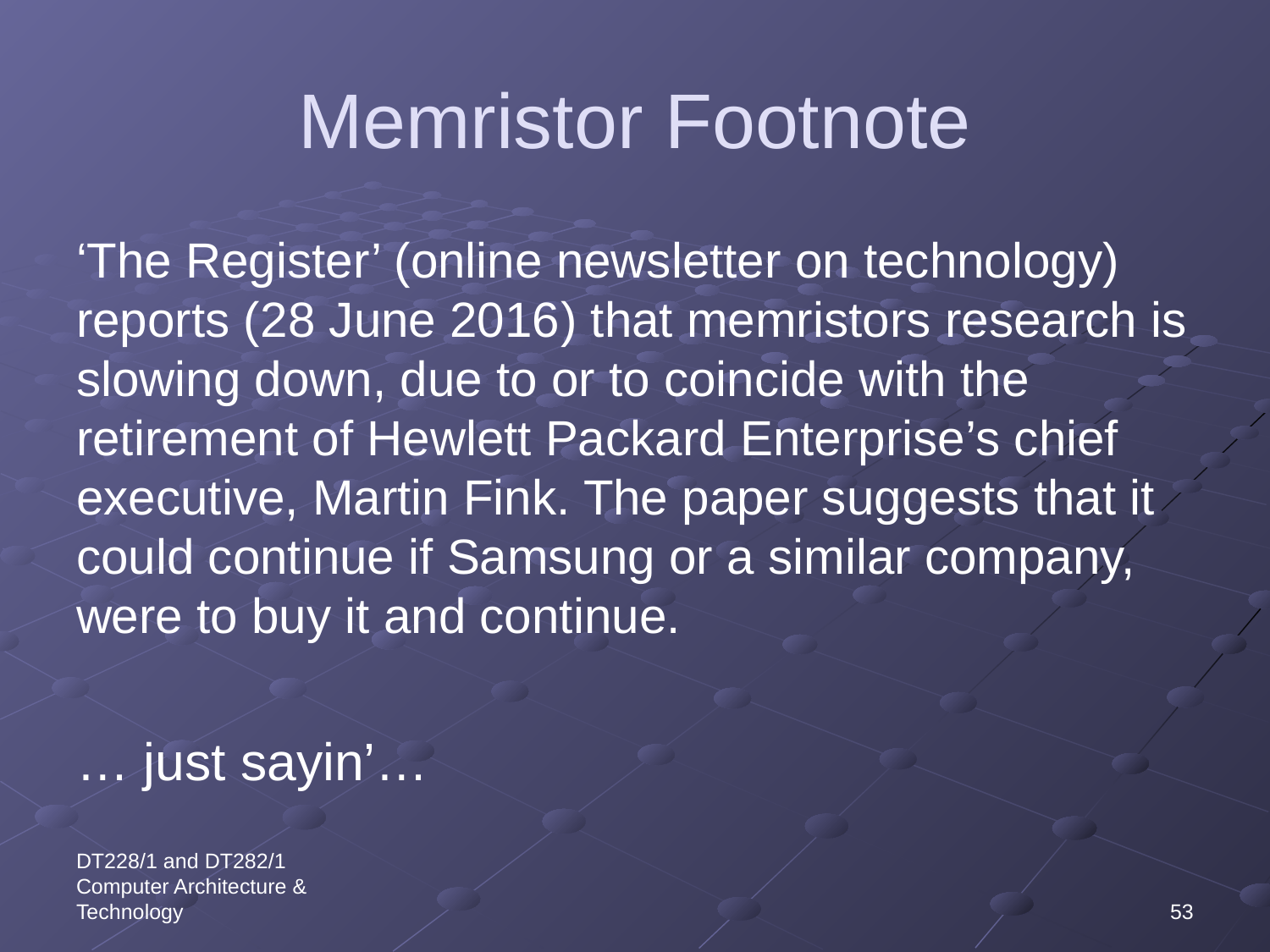

# Memristor Footnote
‘The Register’ (online newsletter on technology) reports (28 June 2016) that memristors research is slowing down, due to or to coincide with the retirement of Hewlett Packard Enterprise’s chief executive, Martin Fink. The paper suggests that it could continue if Samsung or a similar company, were to buy it and continue.

… just sayin’…
DT228/1 and DT282/1 Computer Architecture & Technology
53